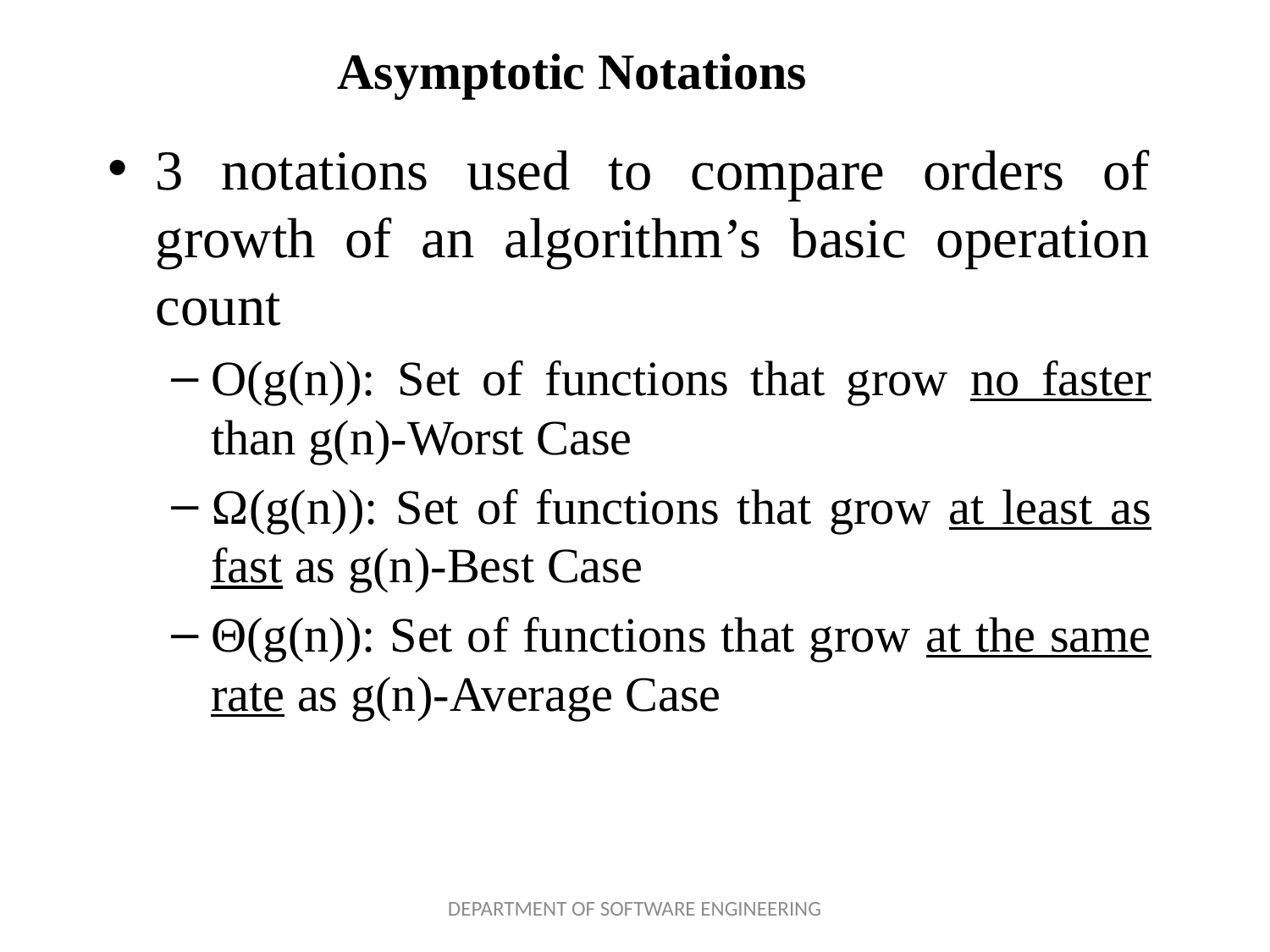

# Asymptotic Notations
3 notations used to compare orders of growth of an algorithm’s basic operation count
O(g(n)): Set of functions that grow no faster than g(n)-Worst Case
Ω(g(n)): Set of functions that grow at least as fast as g(n)-Best Case
Θ(g(n)): Set of functions that grow at the same rate as g(n)-Average Case
DEPARTMENT OF SOFTWARE ENGINEERING